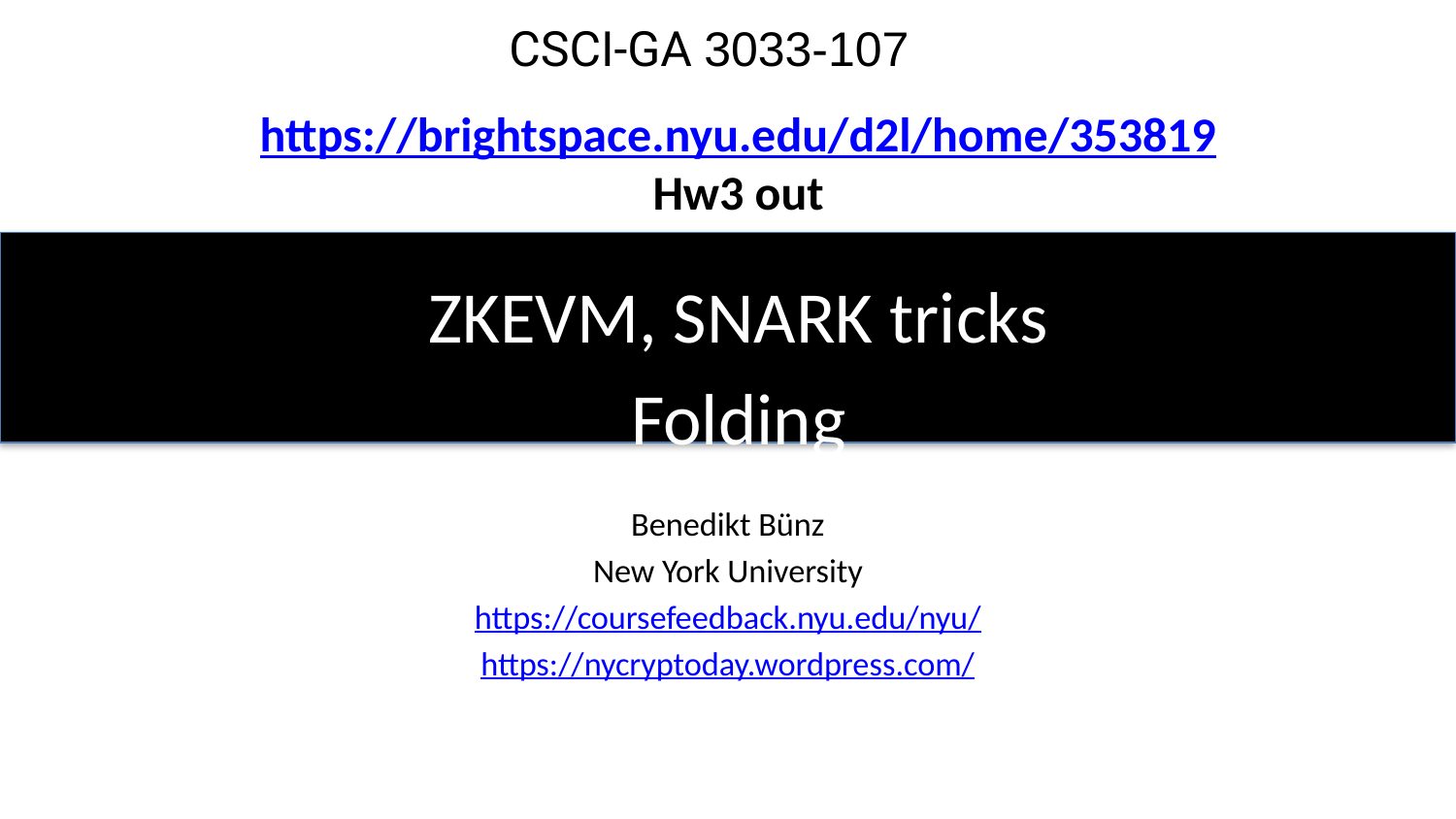

CSCI-GA 3033-107
https://brightspace.nyu.edu/d2l/home/353819
Hw3 out

# ZKEVM, SNARK tricks Folding
Benedikt Bünz
New York University
https://coursefeedback.nyu.edu/nyu/
https://nycryptoday.wordpress.com/